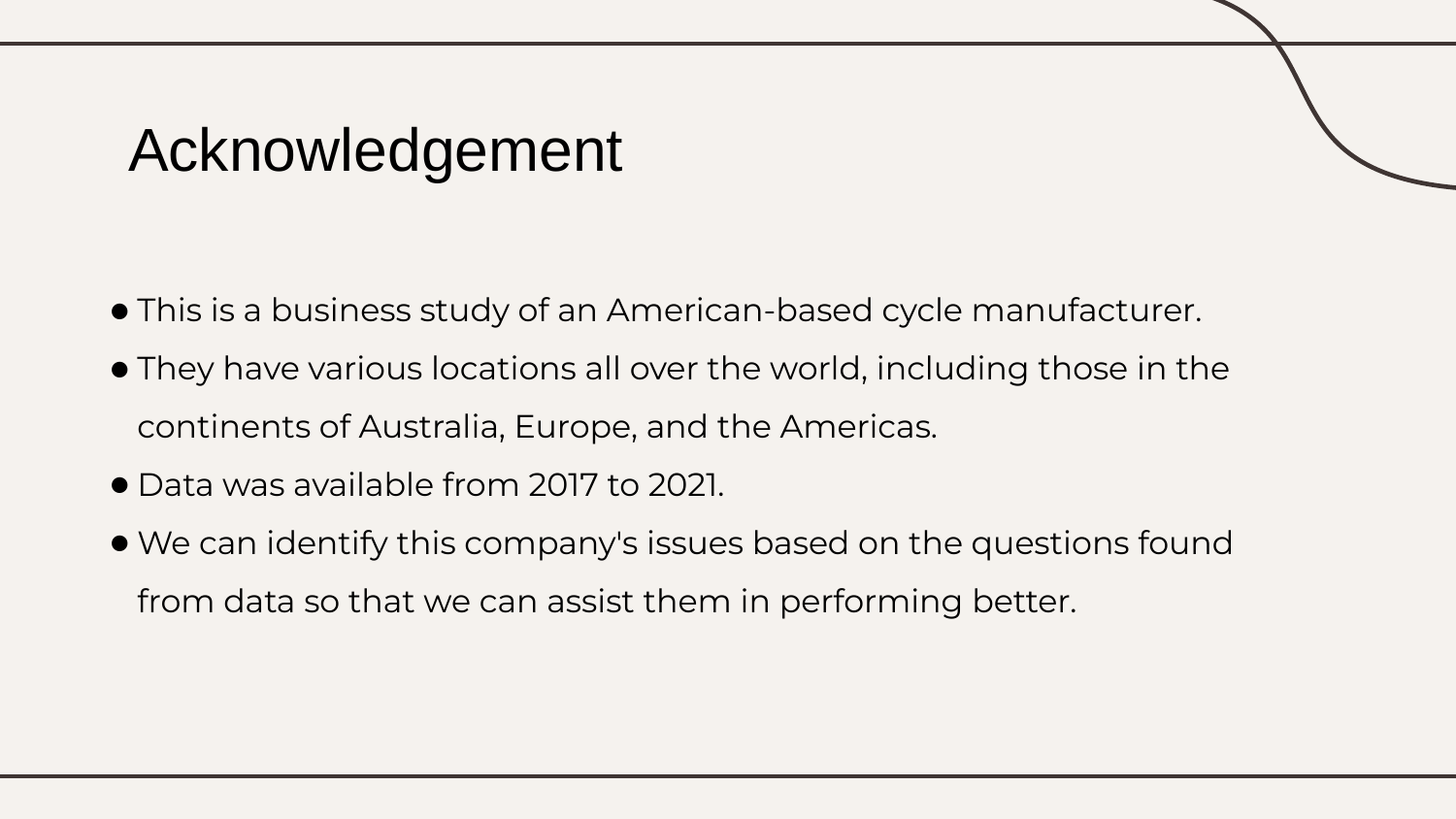

# Acknowledgement
This is a business study of an American-based cycle manufacturer.
They have various locations all over the world, including those in the continents of Australia, Europe, and the Americas.
Data was available from 2017 to 2021.
We can identify this company's issues based on the questions found from data so that we can assist them in performing better.